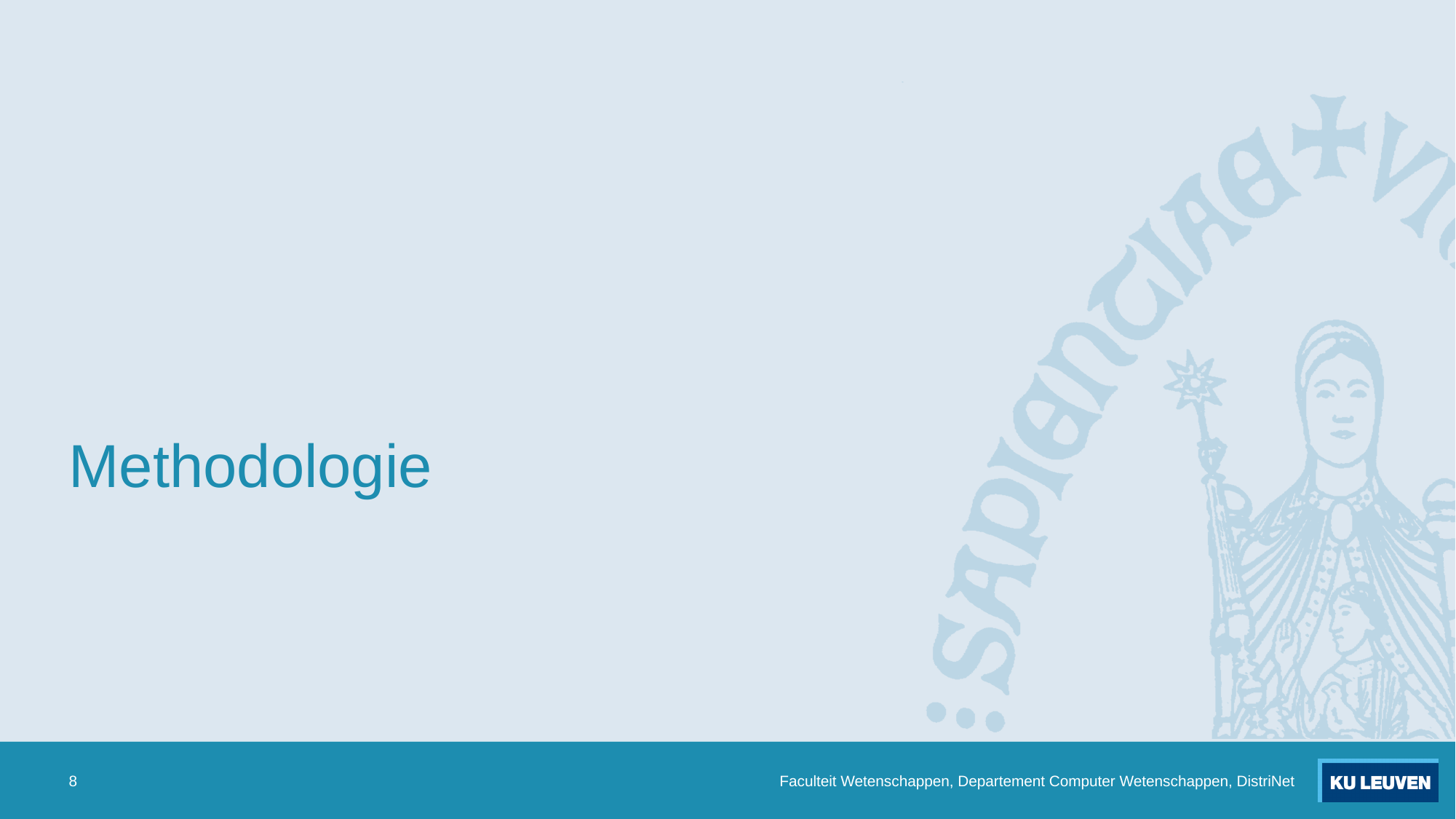

# Methodologie

8
Faculteit Wetenschappen, Departement Computer Wetenschappen, DistriNet